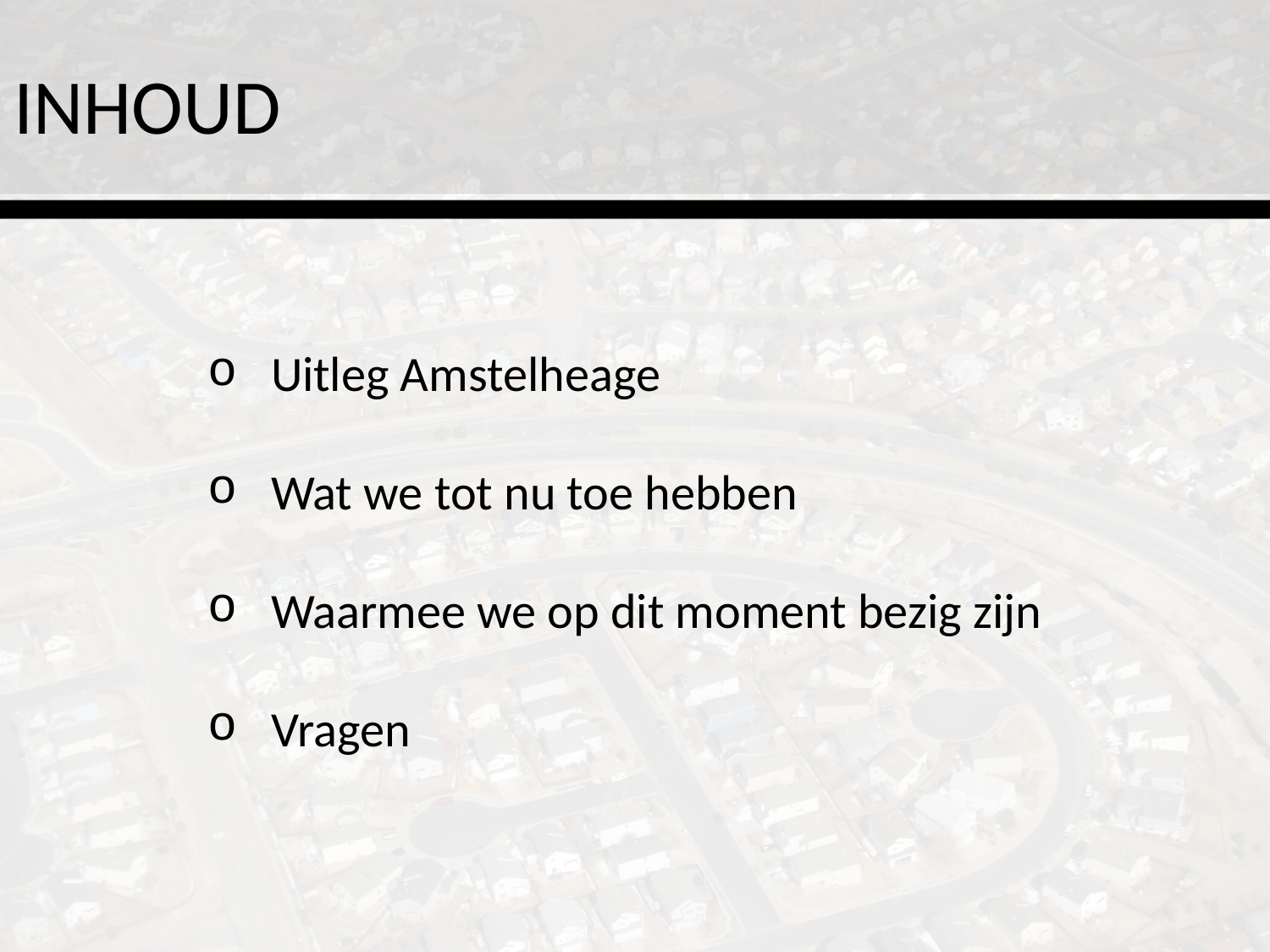

# INHOUD
Uitleg Amstelheage

Wat we tot nu toe hebben

Waarmee we op dit moment bezig zijn

Vragen